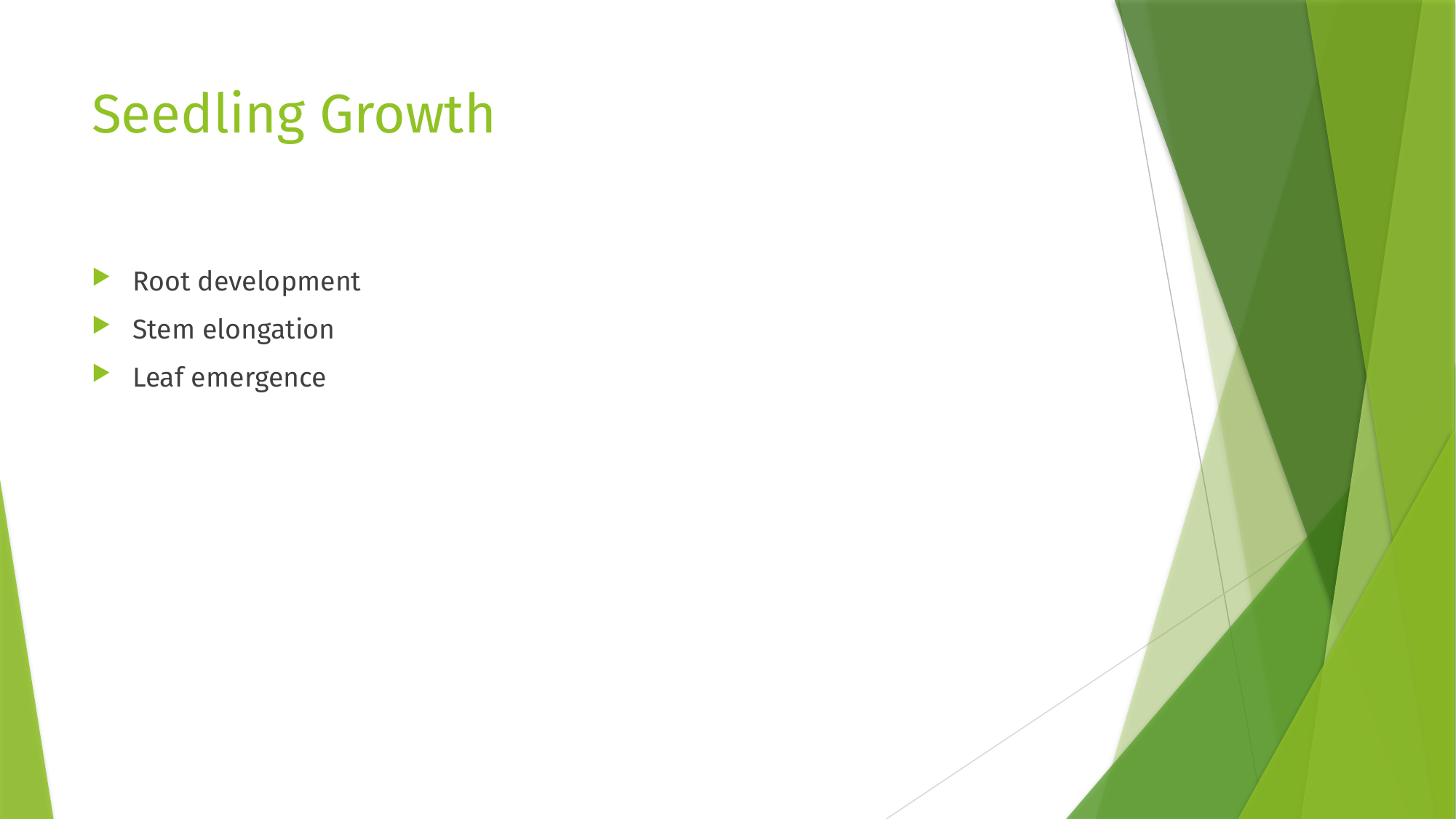

# Seedling Growth
Root development
Stem elongation
Leaf emergence